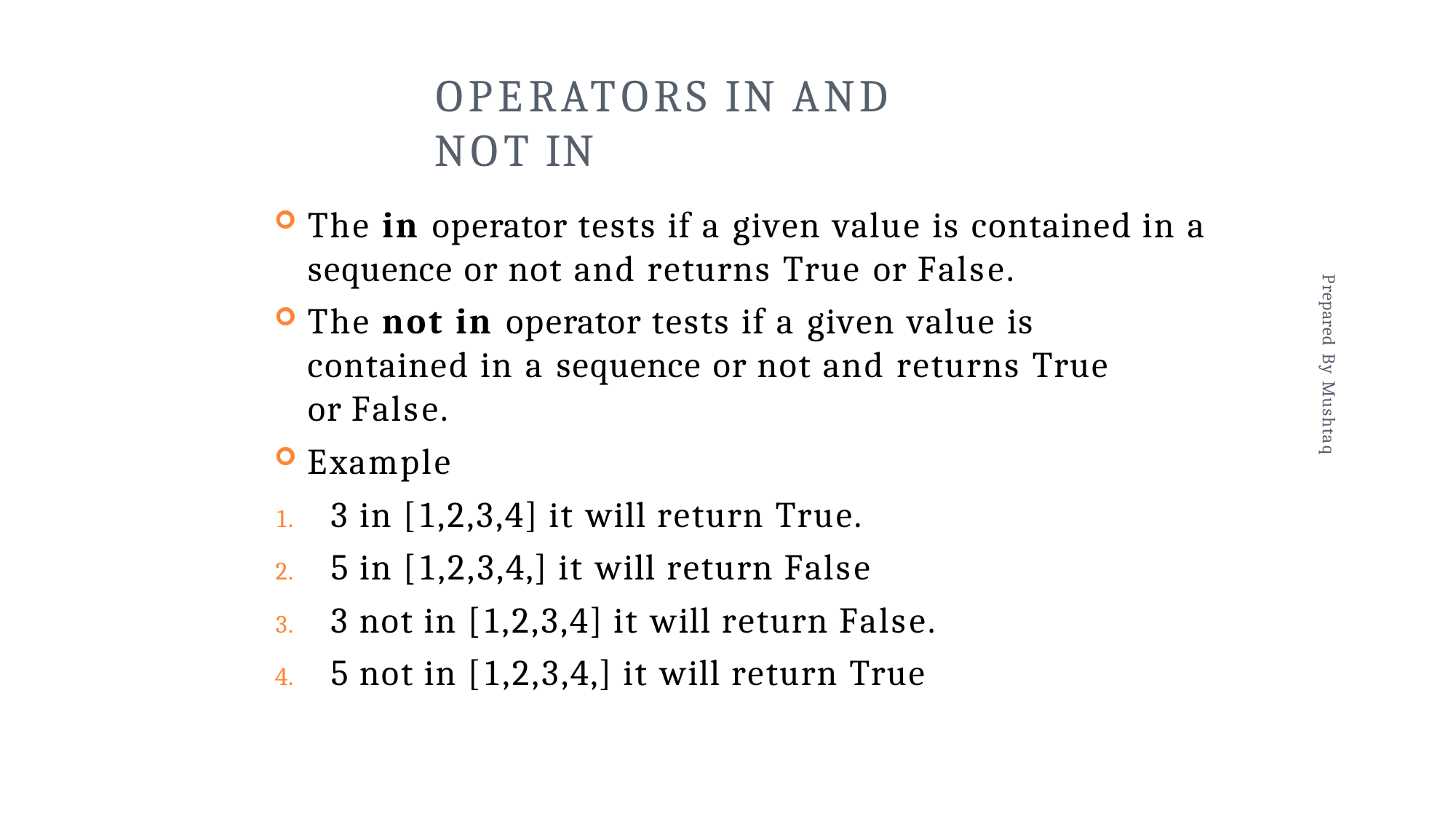

# Operators in and not in
The in operator tests if a given value is contained in a sequence or not and returns True or False.
The not in operator tests if a given value is 	contained in a sequence or not and returns True 	or False.
Example
3 in [1,2,3,4] it will return True.
5 in [1,2,3,4,] it will return False
3 not in [1,2,3,4] it will return False.
5 not in [1,2,3,4,] it will return True
Prepared By Mushtaq